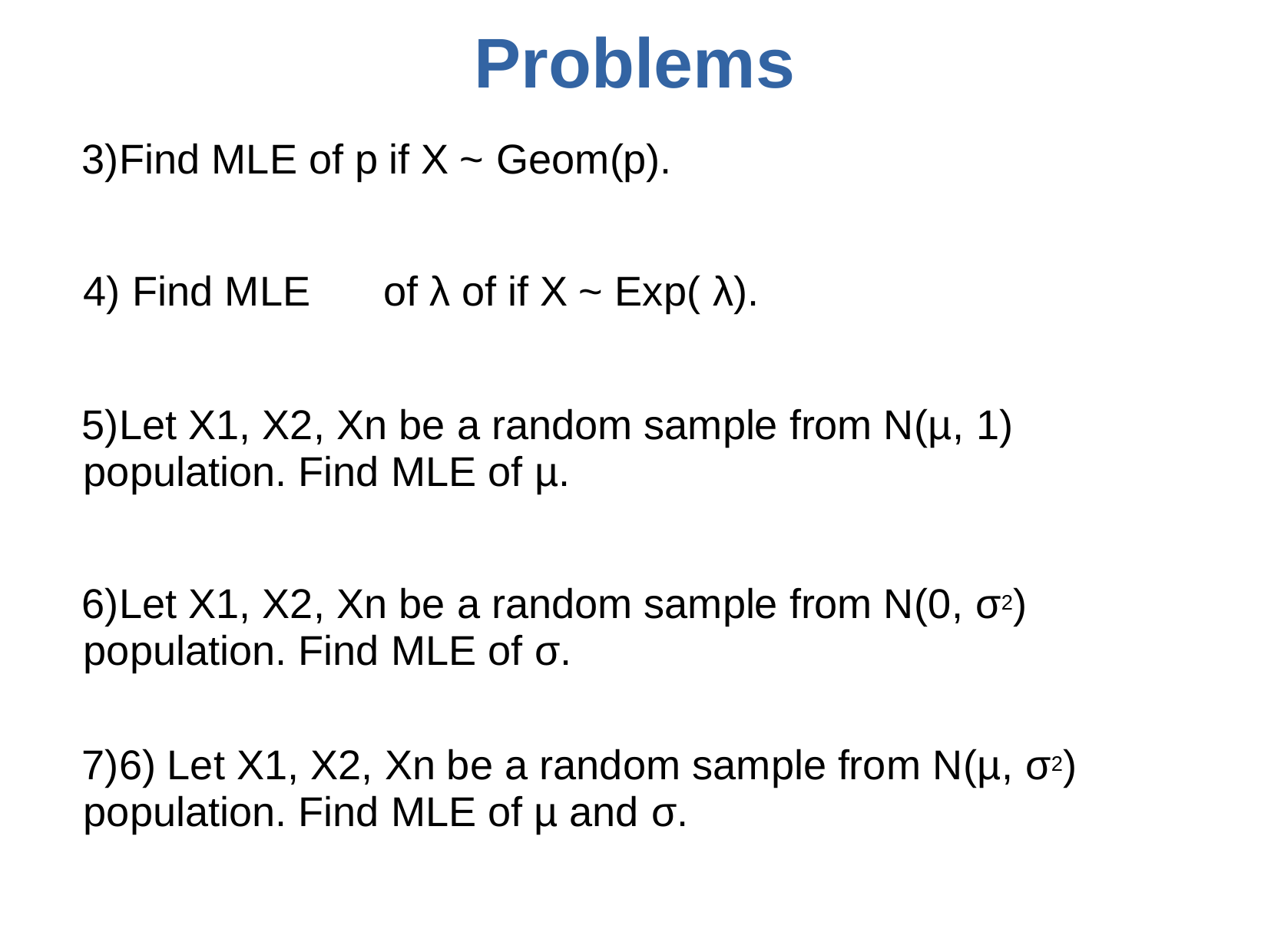

# Problems
Find MLE of p if X ~ Geom(p).

Find MLE	of λ of if X ~ Exp( λ).

Let X1, X2, Xn be a random sample from N(µ, 1)  population. Find MLE of µ.

Let X1, X2, Xn be a random sample from N(0, σ2)  population. Find MLE of σ.

6) Let X1, X2, Xn be a random sample from N(µ, σ2)  population. Find MLE of µ and σ.